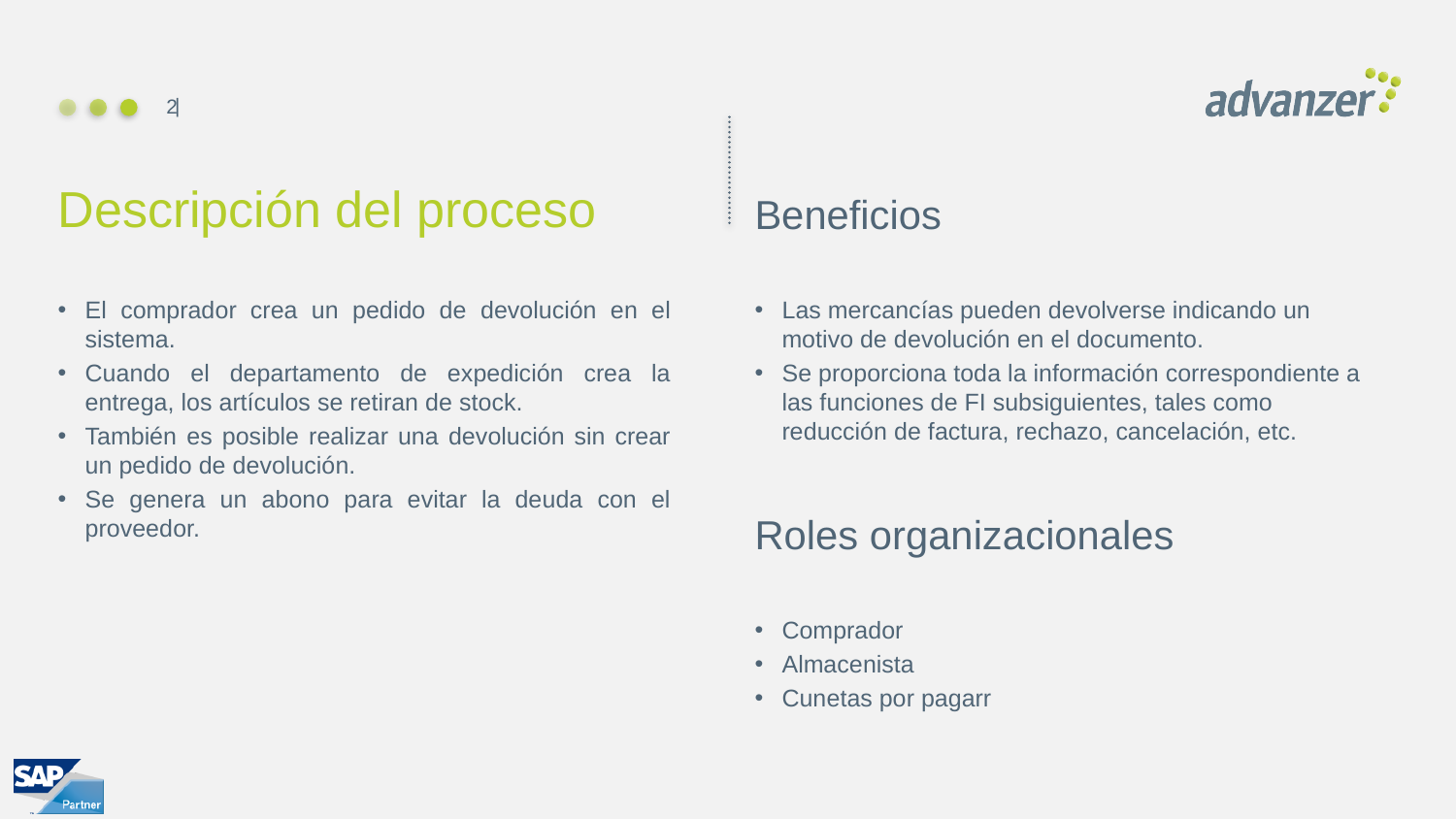

2
Beneficios
# Descripción del proceso
El comprador crea un pedido de devolución en el sistema.
Cuando el departamento de expedición crea la entrega, los artículos se retiran de stock.
También es posible realizar una devolución sin crear un pedido de devolución.
Se genera un abono para evitar la deuda con el proveedor.
Las mercancías pueden devolverse indicando un motivo de devolución en el documento.
Se proporciona toda la información correspondiente a las funciones de FI subsiguientes, tales como reducción de factura, rechazo, cancelación, etc.
Roles organizacionales
Comprador
Almacenista
Cunetas por pagarr